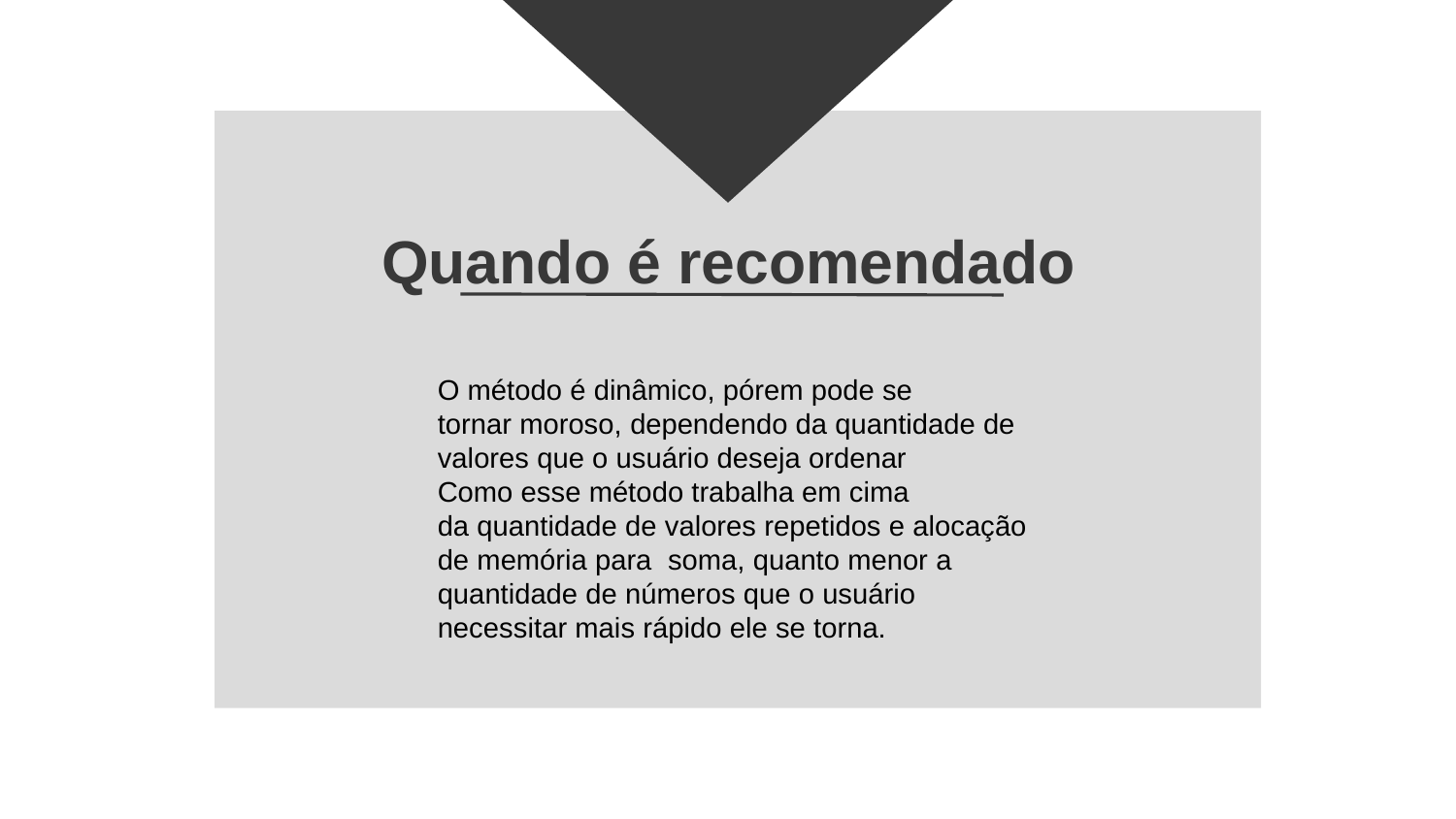

# Quando é recomendado
O método é dinâmico, pórem pode se tornar moroso, dependendo da quantidade de valores que o usuário deseja ordenar
Como esse método trabalha em cima da quantidade de valores repetidos e alocação de memória para  soma, quanto menor a quantidade de números que o usuário necessitar mais rápido ele se torna.